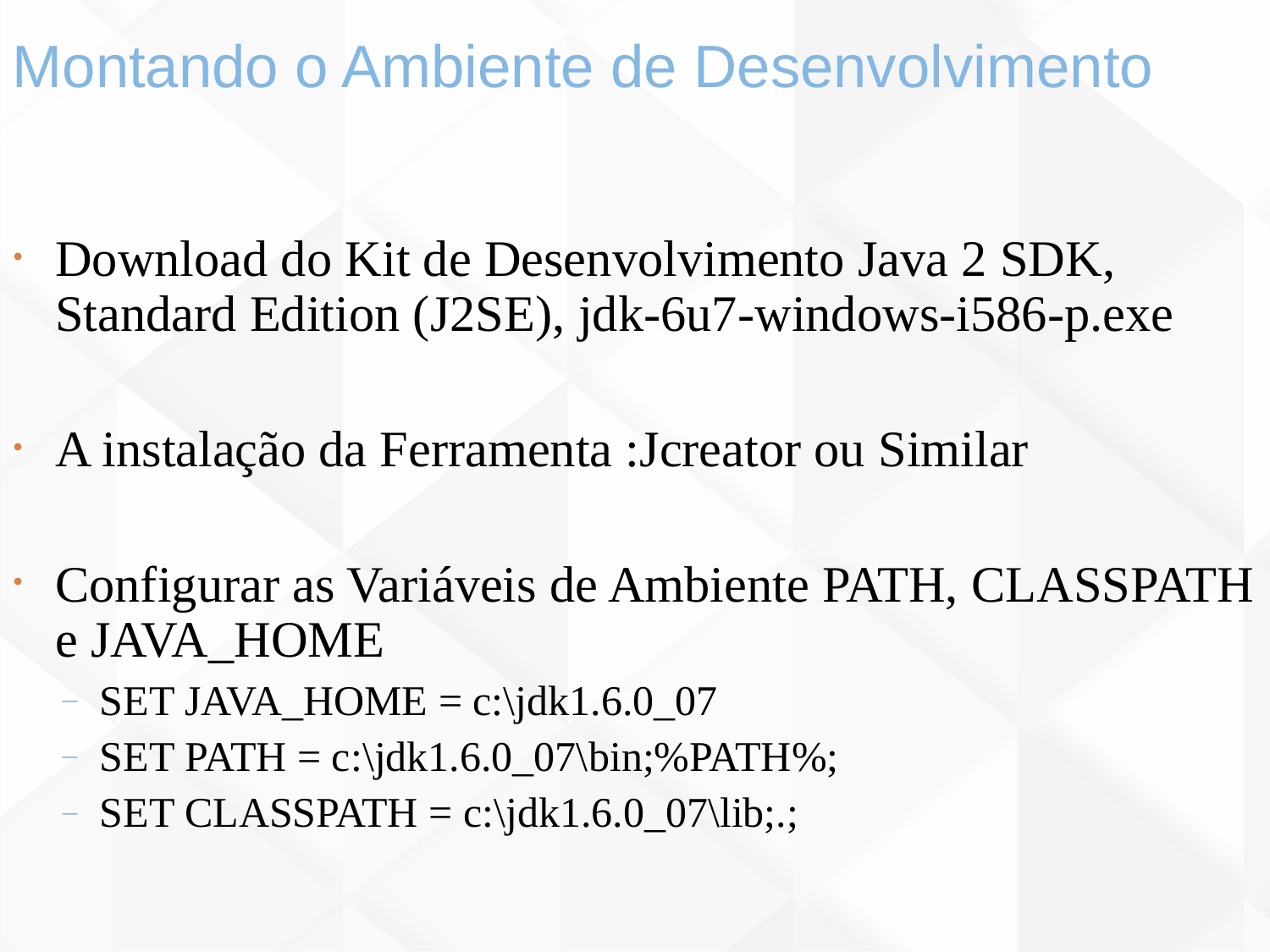

Montando o Ambiente de Desenvolvimento
83
Download do Kit de Desenvolvimento Java 2 SDK, Standard Edition (J2SE), jdk-6u7-windows-i586-p.exe

A instalação da Ferramenta :Jcreator ou Similar

Configurar as Variáveis de Ambiente PATH, CLASSPATH e JAVA_HOME
SET JAVA_HOME = c:\jdk1.6.0_07
SET PATH = c:\jdk1.6.0_07\bin;%PATH%;
SET CLASSPATH = c:\jdk1.6.0_07\lib;.;